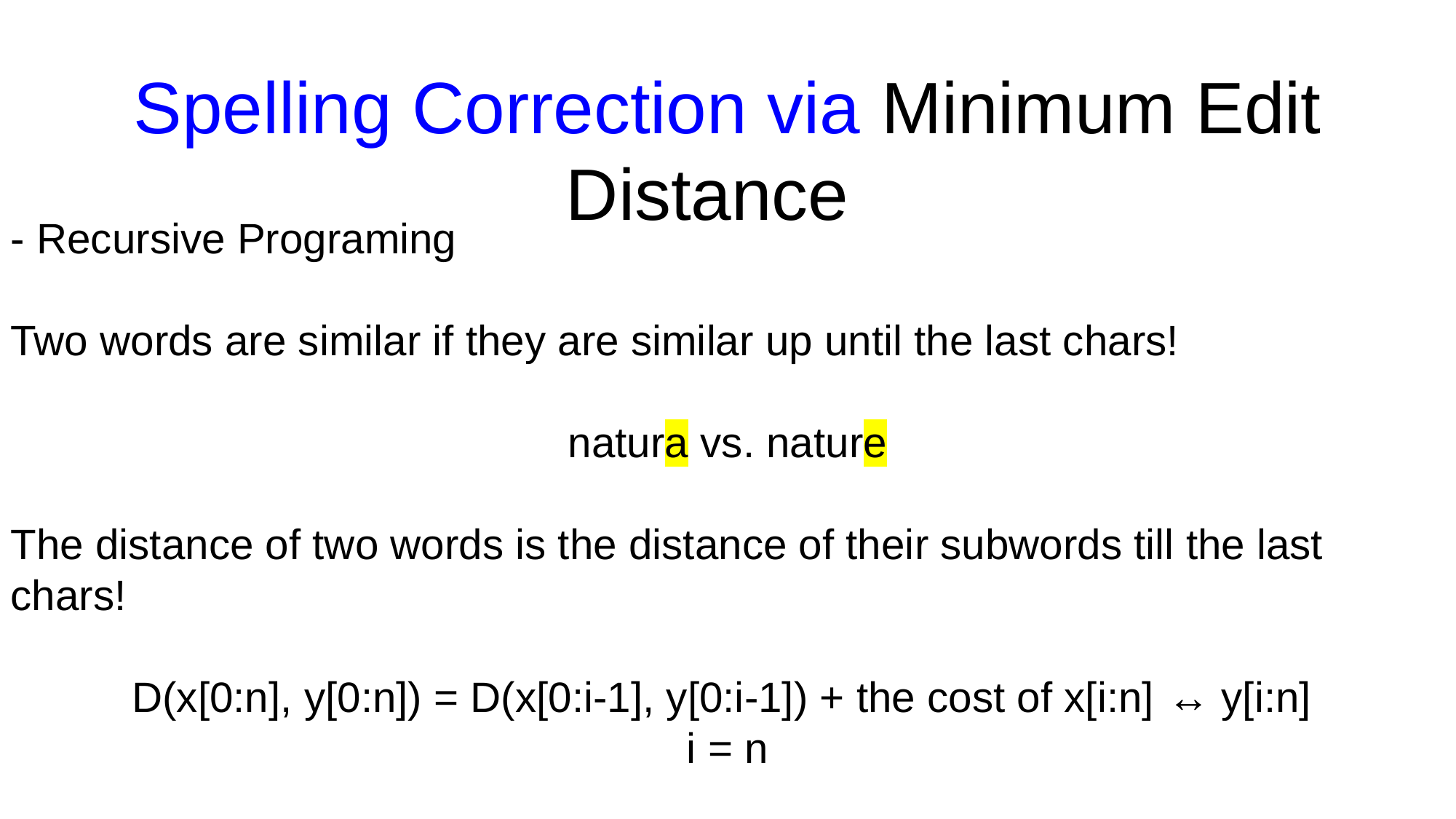

Spelling Correction via Minimum Edit Distance
- Recursive Programing

Two words are similar if they are similar up until the last chars!

natura vs. nature

The distance of two words is the distance of their subwords till the last chars!

D(x[0:n], y[0:n]) = D(x[0:i-1], y[0:i-1]) + the cost of x[i:n] ↔ y[i:n]
i = n